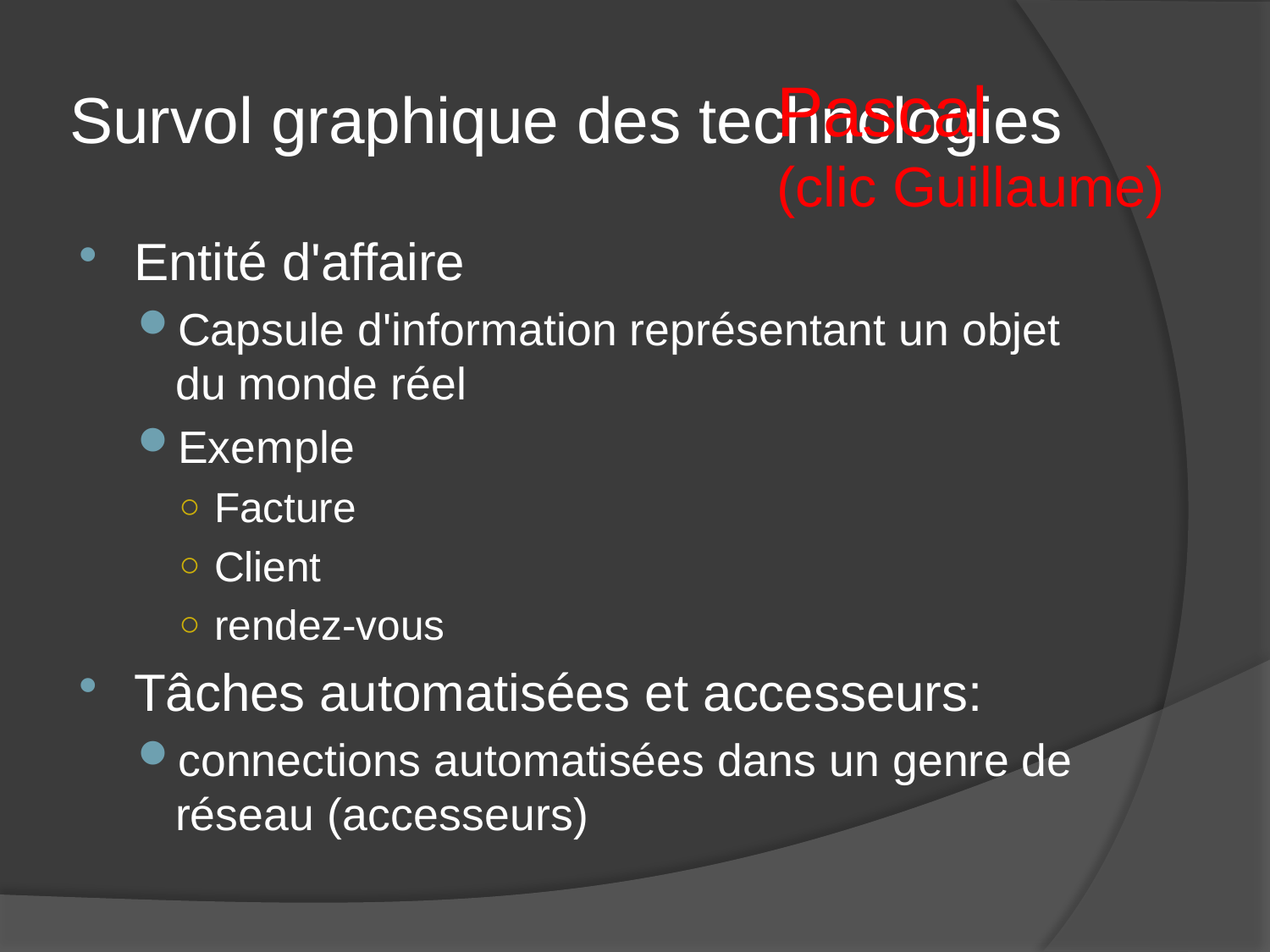

# Survol graphique des technologies
Pascal
(clic Guillaume)
Entité d'affaire
Capsule d'information représentant un objet du monde réel
Exemple
Facture
Client
rendez-vous
Tâches automatisées et accesseurs:
connections automatisées dans un genre de réseau (accesseurs)